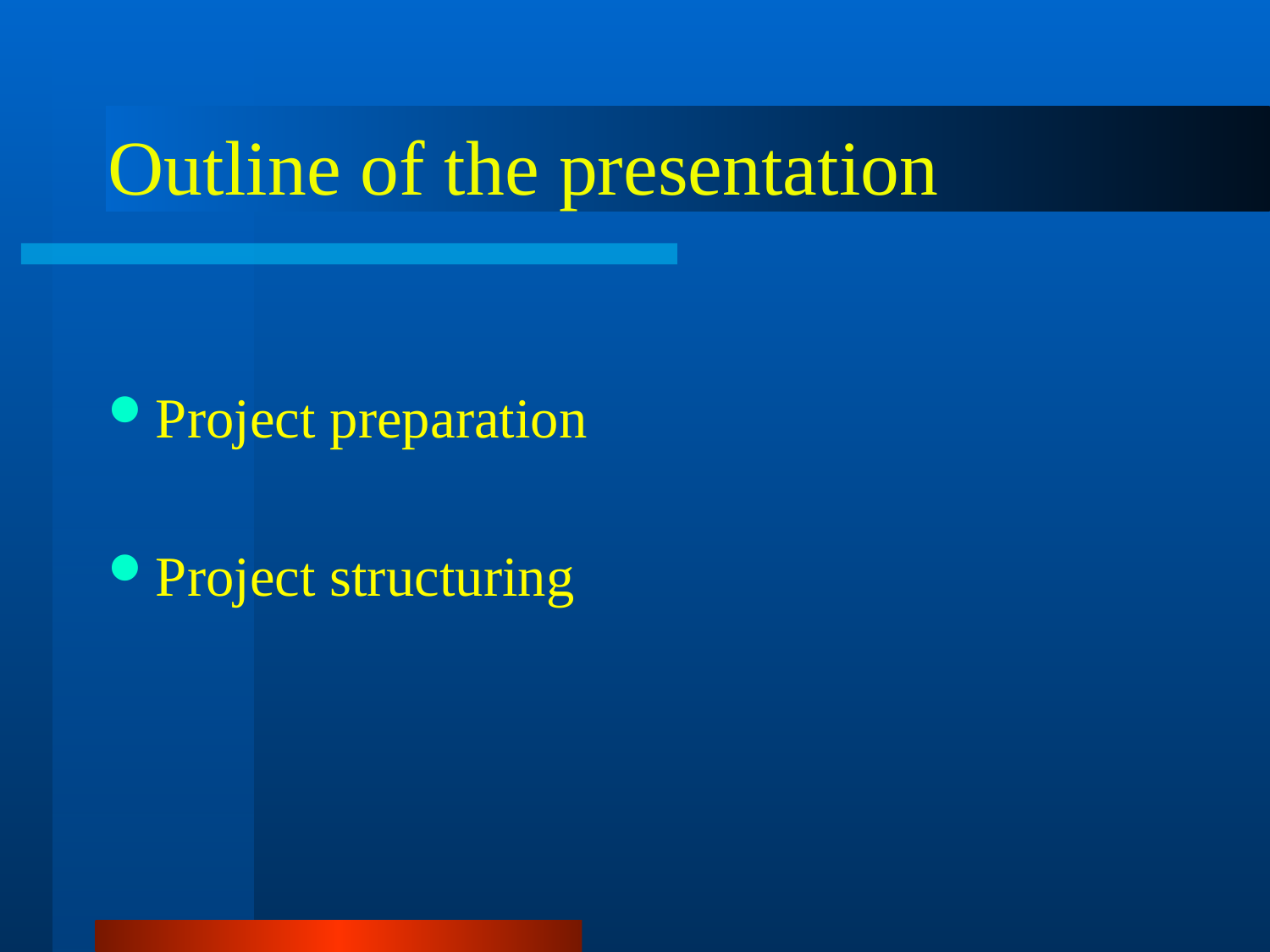

# Outline of the presentation

Project preparation

Project structuring